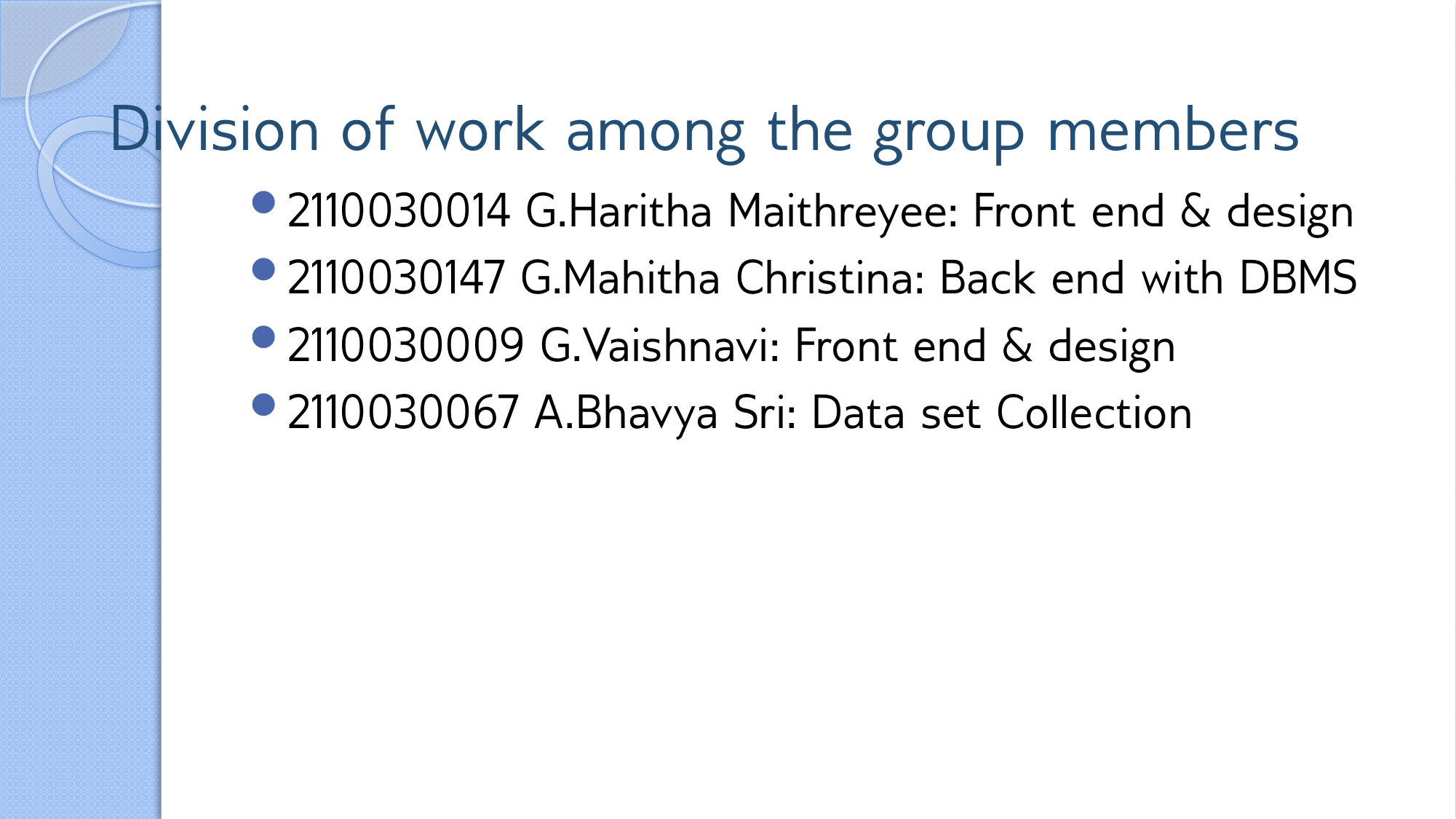

# Division of work among the group members
2110030014 G.Haritha Maithreyee: Front end & design
2110030147 G.Mahitha Christina: Back end with DBMS
2110030009 G.Vaishnavi: Front end & design
2110030067 A.Bhavya Sri: Data set Collection